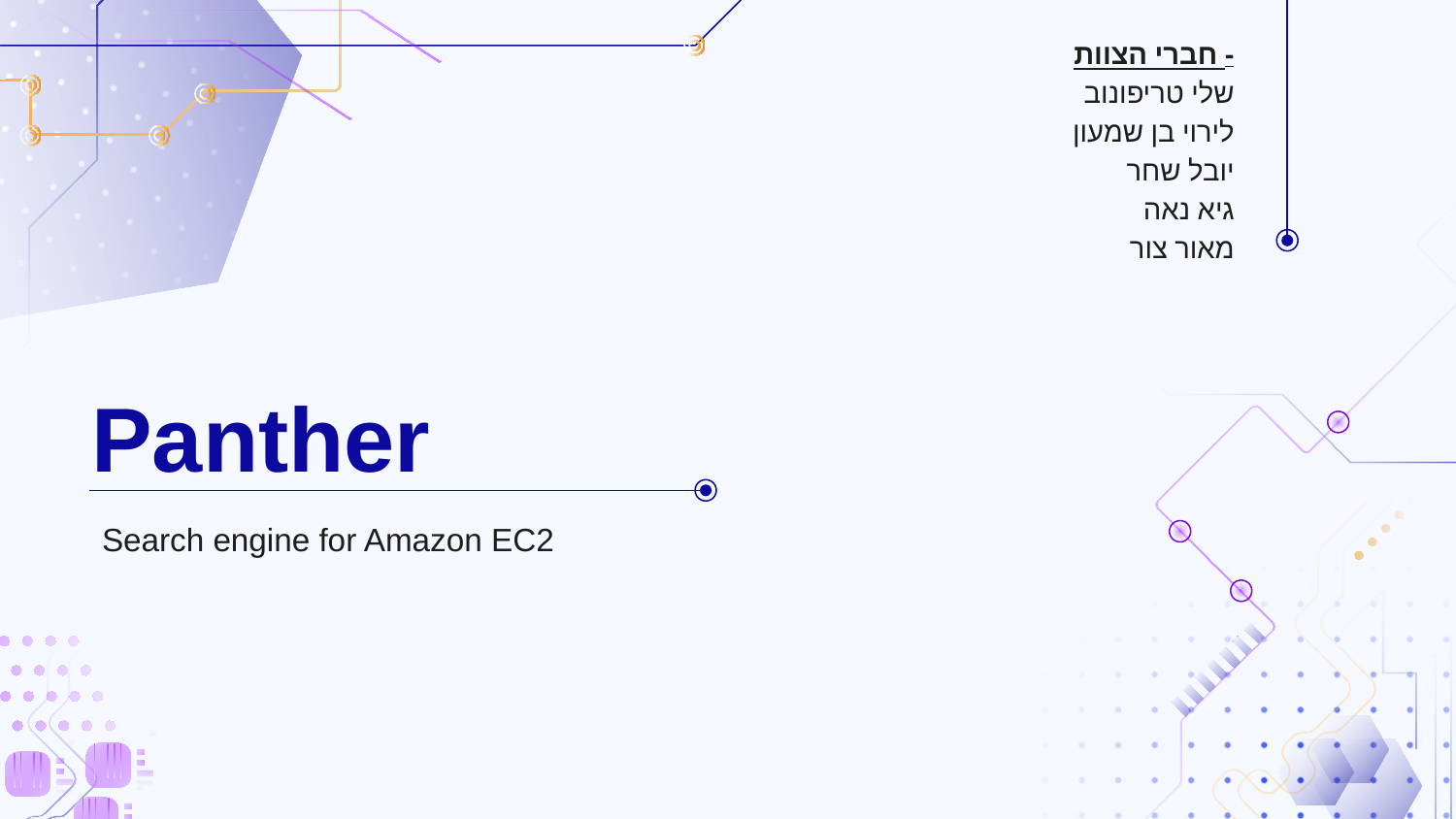

חברי הצוות -
שלי טריפונוב
לירוי בן שמעון
יובל שחר
גיא נאה
מאור צור
# Panther

Search engine for Amazon EC2